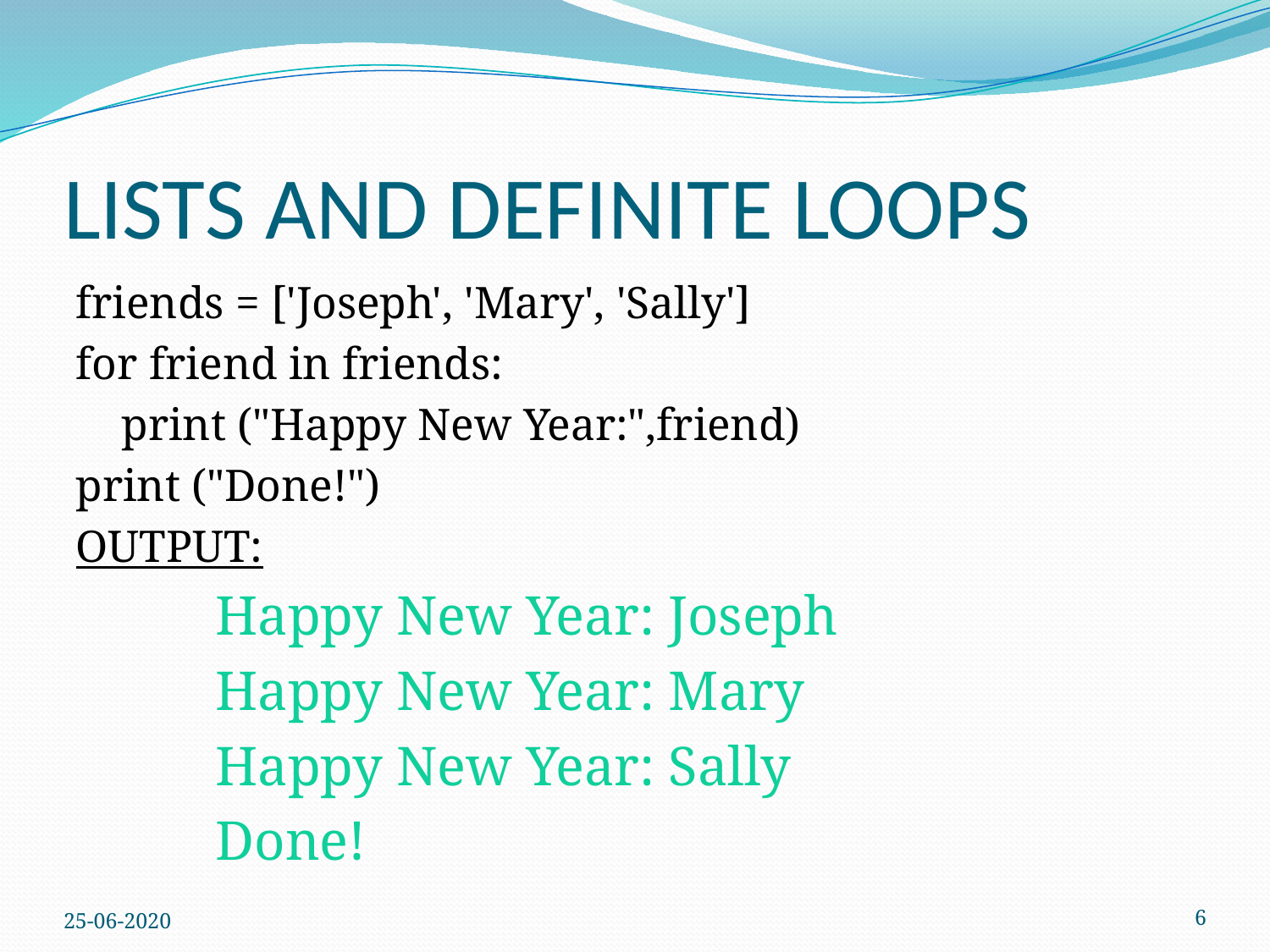

# LISTS AND DEFINITE LOOPS
friends = ['Joseph', 'Mary', 'Sally']
for friend in friends:
    print ("Happy New Year:",friend)
print ("Done!")
OUTPUT:
Happy New Year: Joseph
Happy New Year: Mary
Happy New Year: Sally
Done!

25-06-2020
6